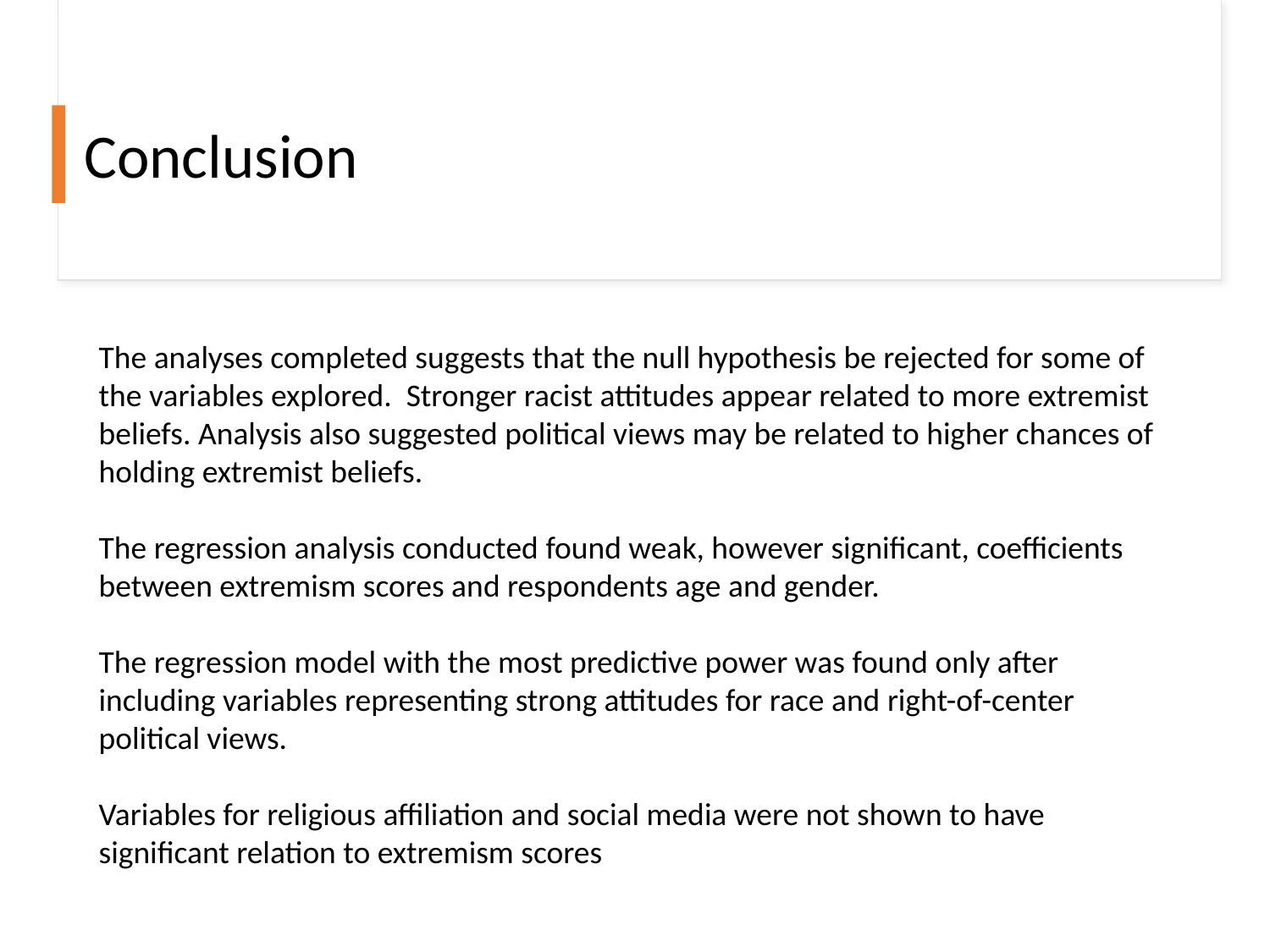

# Conclusion

The analyses completed suggests that the null hypothesis be rejected for some of the variables explored.  Stronger racist attitudes appear related to more extremist beliefs. Analysis also suggested political views may be related to higher chances of holding extremist beliefs.

The regression analysis conducted found weak, however significant, coefficients between extremism scores and respondents age and gender.

The regression model with the most predictive power was found only after including variables representing strong attitudes for race and right-of-center political views.

Variables for religious affiliation and social media were not shown to have significant relation to extremism scores